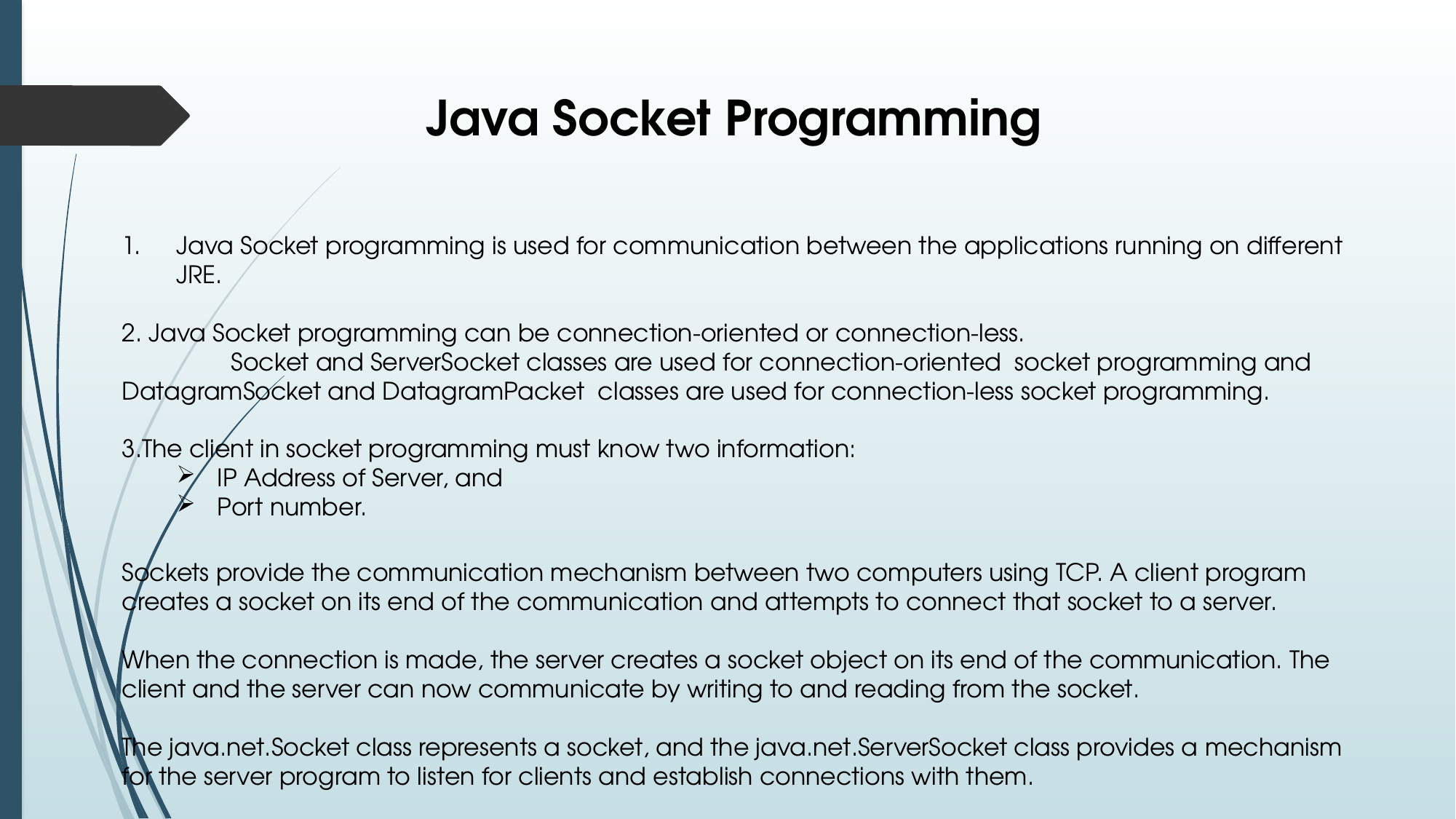

Java Socket Programming
Java Socket programming is used for communication between the applications running on different JRE.

2. Java Socket programming can be connection-oriented or connection-less.
	Socket and ServerSocket classes are used for connection-oriented  socket programming and 	DatagramSocket and DatagramPacket  classes are used for connection-less socket programming.

3.The client in socket programming must know two information:
IP Address of Server, and
Port number.

Sockets provide the communication mechanism between two computers using TCP. A client program creates a socket on its end of the communication and attempts to connect that socket to a server.
When the connection is made, the server creates a socket object on its end of the communication. The client and the server can now communicate by writing to and reading from the socket.
The java.net.Socket class represents a socket, and the java.net.ServerSocket class provides a mechanism for the server program to listen for clients and establish connections with them.